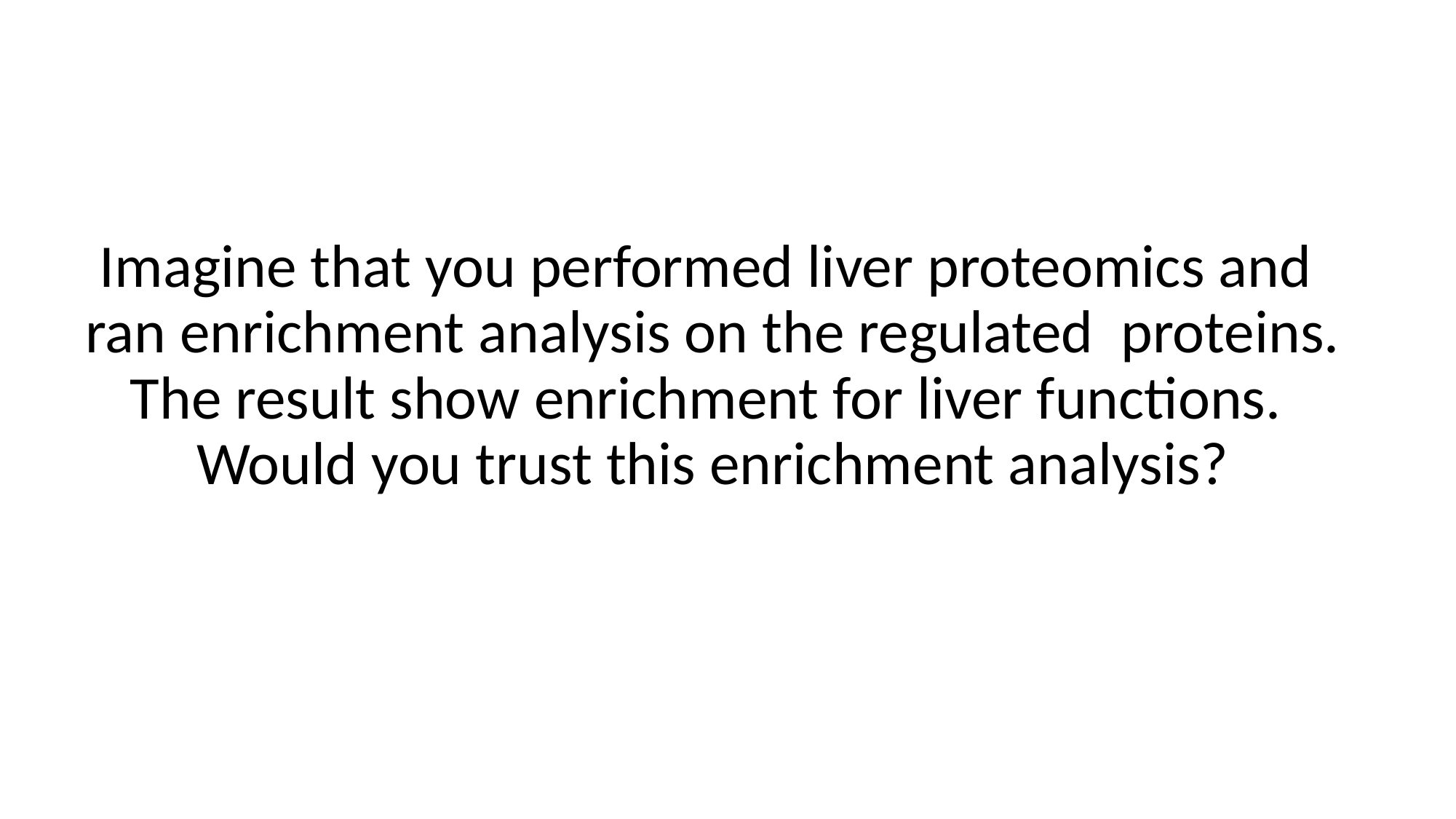

# Imagine that you performed liver proteomics and  ran enrichment analysis on the regulated  proteins. The result show enrichment for liver functions. Would you trust this enrichment analysis?